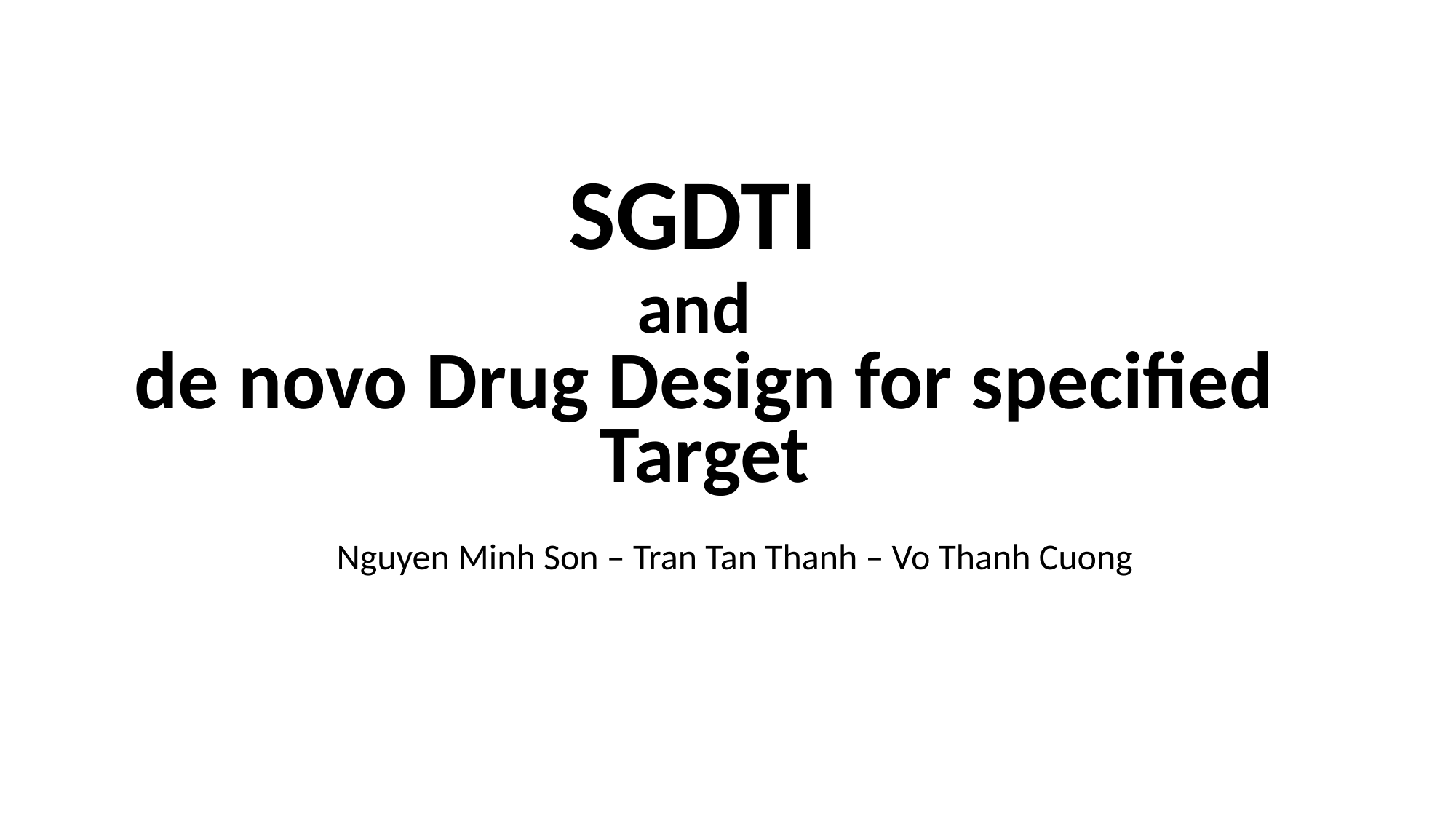

SGDTI
and
de novo Drug Design for specified Target
Nguyen Minh Son – Tran Tan Thanh – Vo Thanh Cuong